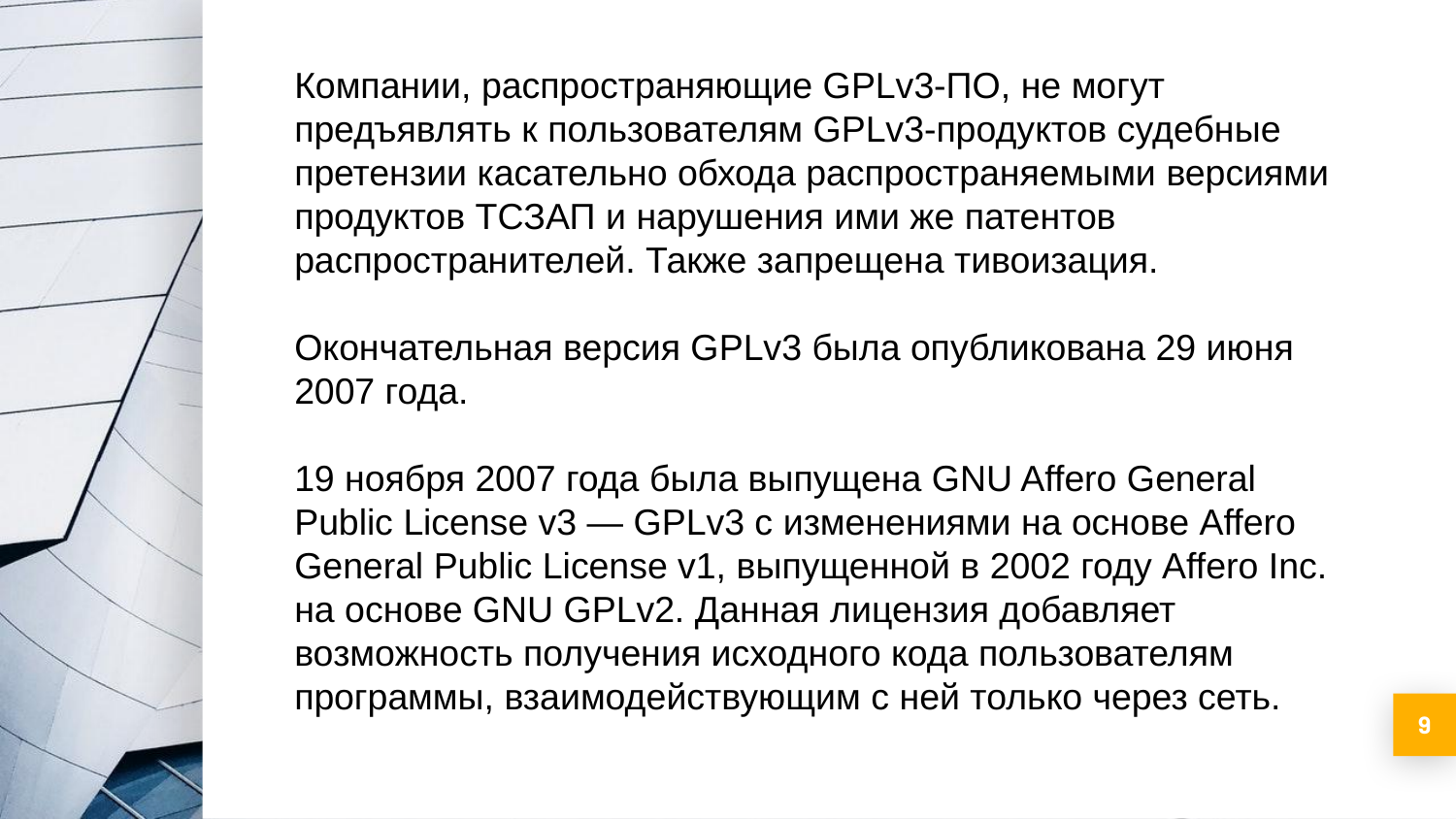

Компании, распространяющие GPLv3-ПО, не могут предъявлять к пользователям GPLv3-продуктов судебные претензии касательно обхода распространяемыми версиями продуктов ТСЗАП и нарушения ими же патентов распространителей. Также запрещена тивоизация.

Окончательная версия GPLv3 была опубликована 29 июня 2007 года.
19 ноября 2007 года была выпущена GNU Affero General Public License v3 — GPLv3 с изменениями на основе Affero General Public License v1, выпущенной в 2002 году Affero Inc. на основе GNU GPLv2. Данная лицензия добавляет возможность получения исходного кода пользователям программы, взаимодействующим с ней только через сеть.
9